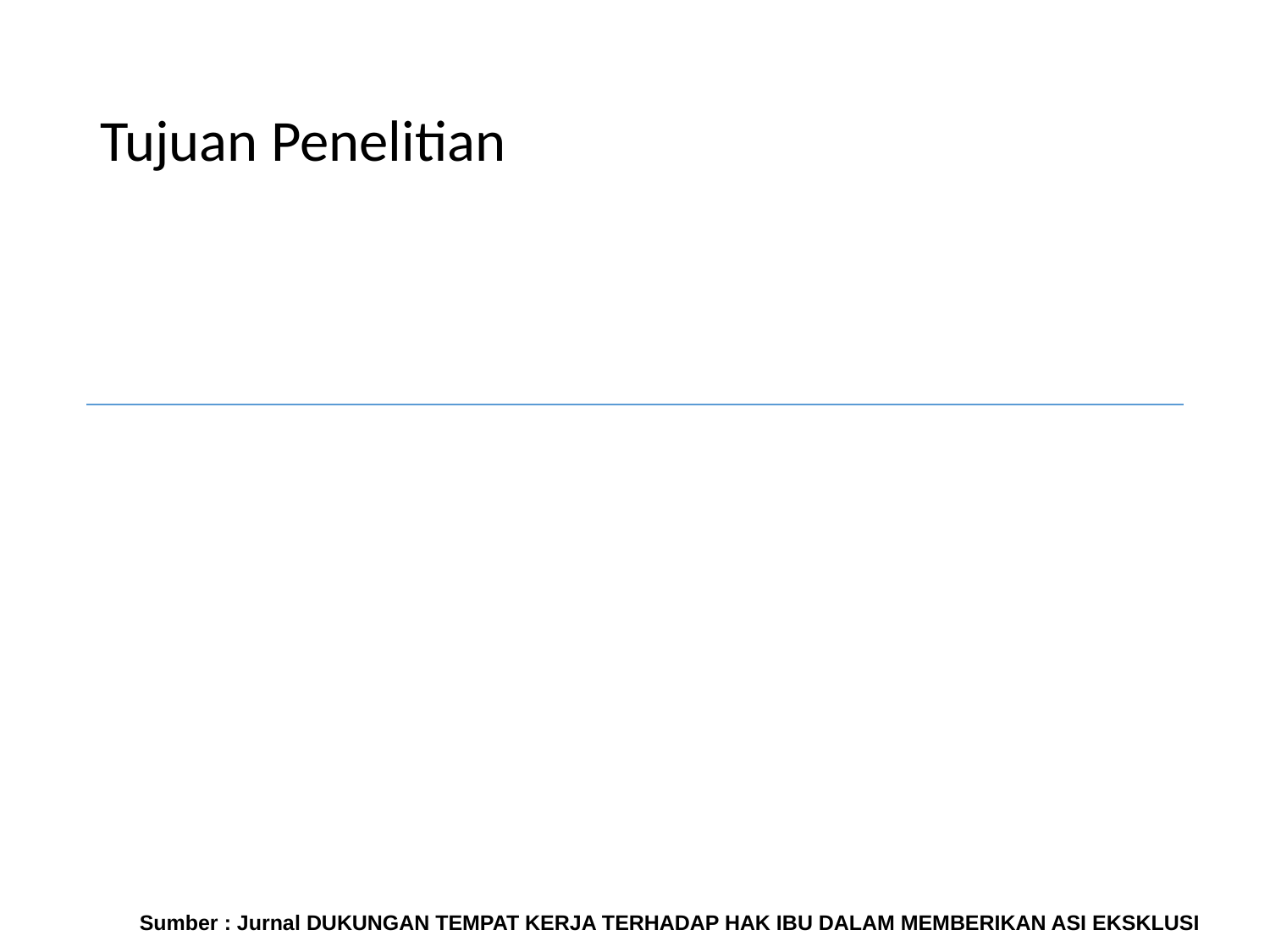

# Tujuan Penelitian

Sumber : Jurnal DUKUNGAN TEMPAT KERJA TERHADAP HAK IBU DALAM MEMBERIKAN ASI EKSKLUSI